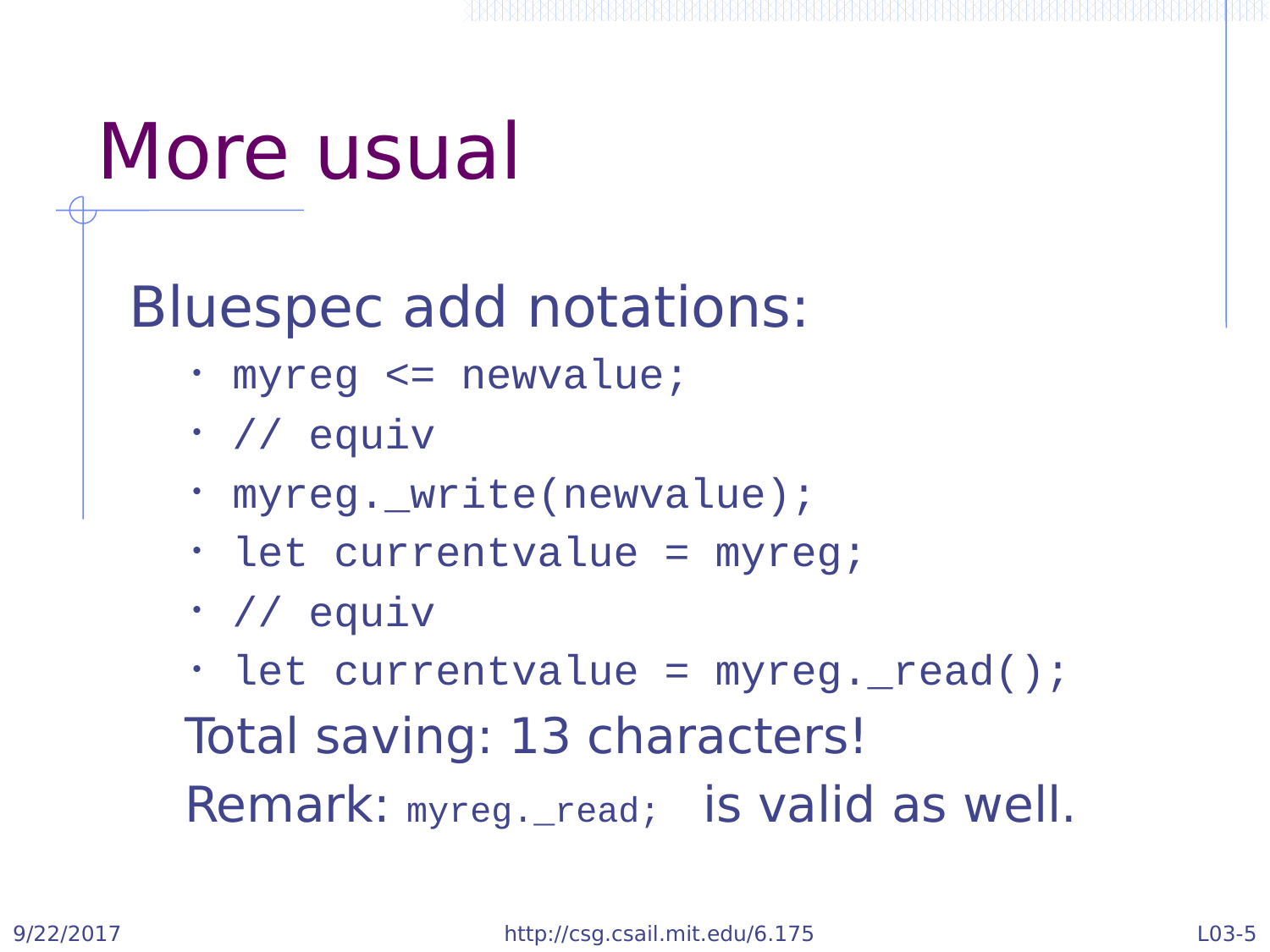

# More usual
Bluespec add notations:
myreg <= newvalue;
// equiv
myreg._write(newvalue);
let currentvalue = myreg;
// equiv
let currentvalue = myreg._read();
Total saving: 13 characters!
Remark: myreg._read;  is valid as well.
9/22/2017
http://csg.csail.mit.edu/6.175
L03-5